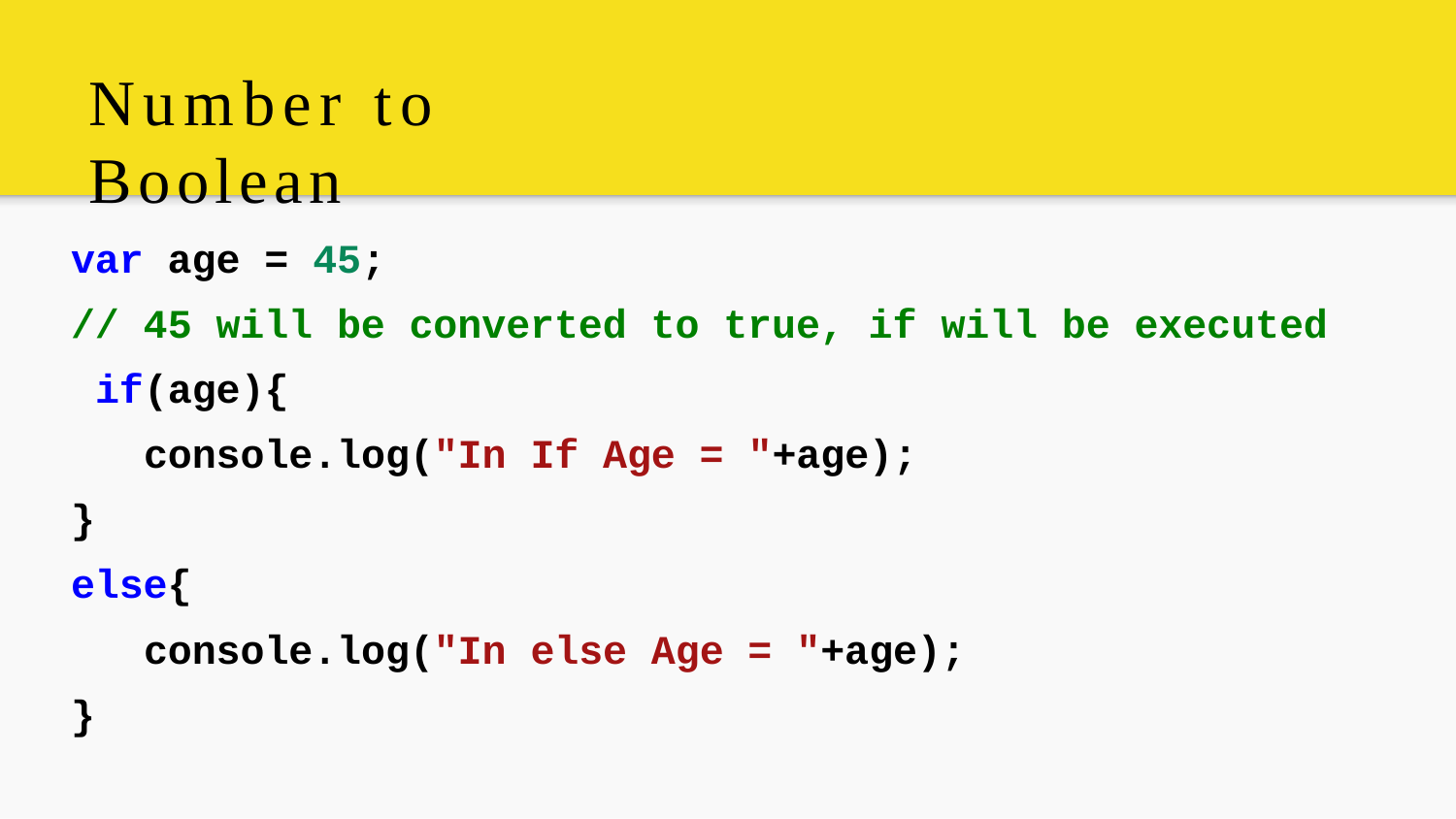

# Number to Boolean

var age = 45;
// 45 will be converted to true, if will be executed  if(age){
console.log("In If Age = "+age);
}
else{
console.log("In else Age = "+age);
}